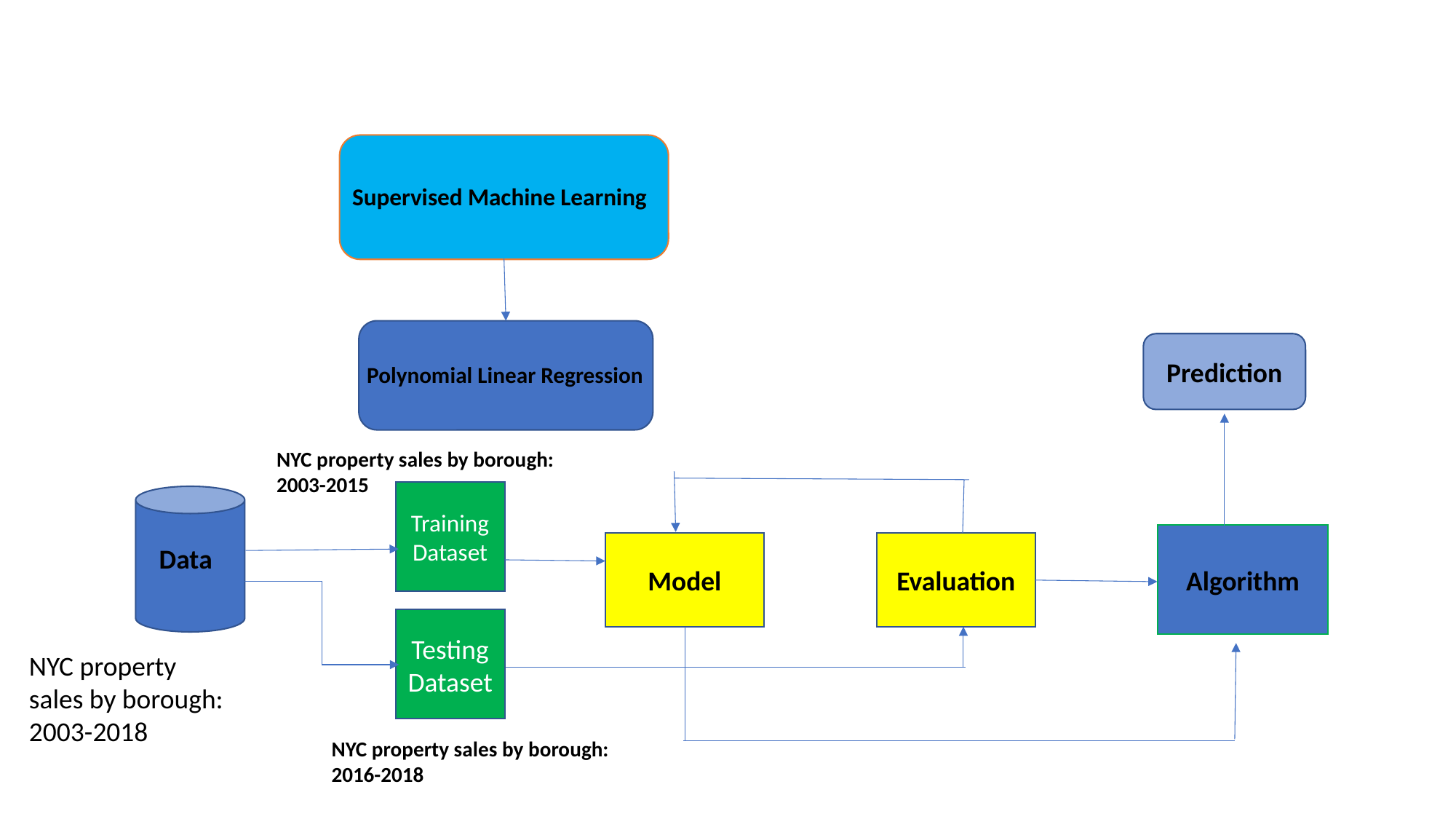

Supervised Machine Learning

Prediction
Polynomial Linear Regression
NYC property sales by borough: 2003-2015

Training Dataset

Algorithm
Model
Evaluation
Data
Testing Dataset
NYC property sales by borough: 2003-2018
NYC property sales by borough: 2016-2018